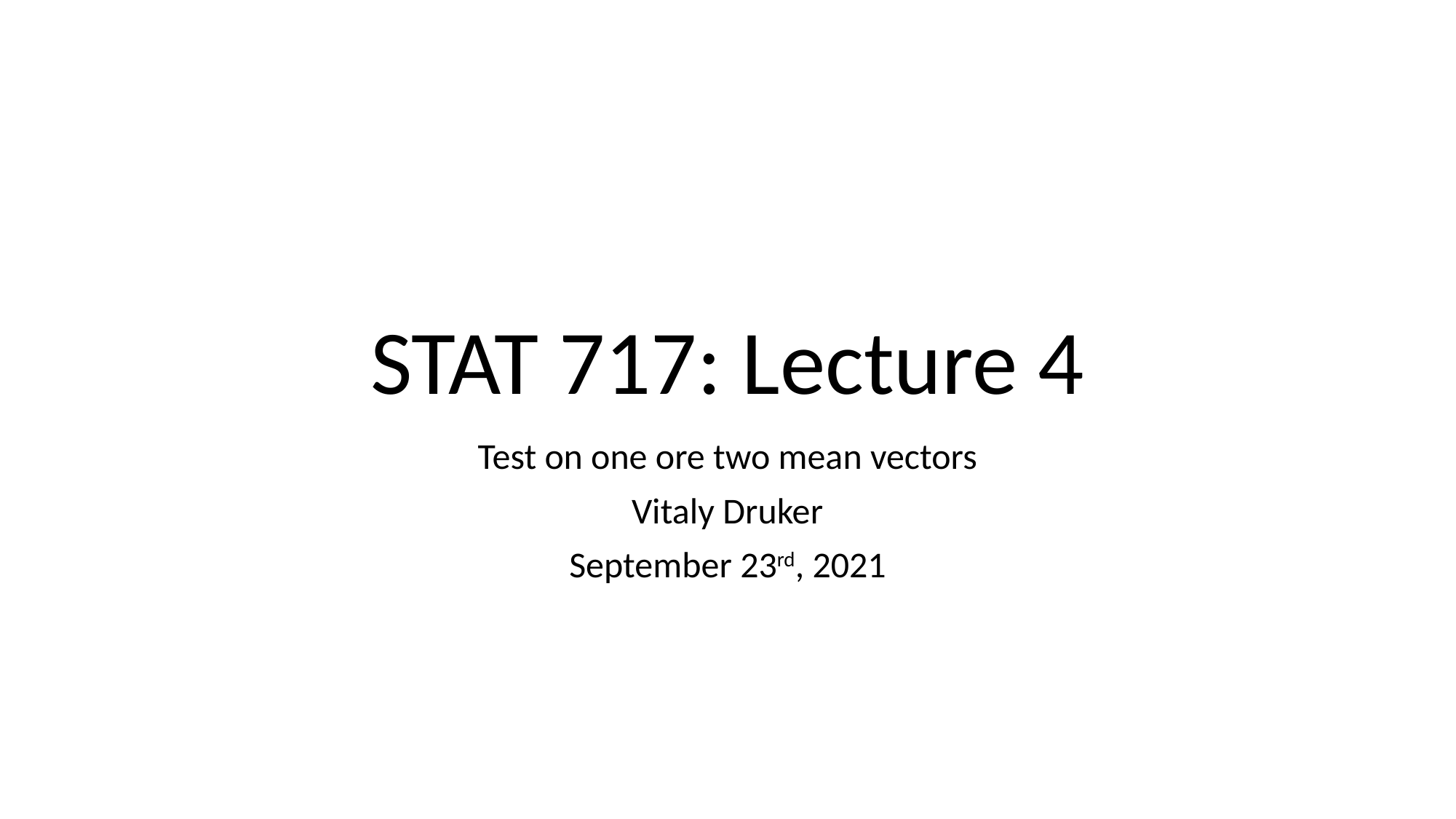

# STAT 717: Lecture 4
Test on one ore two mean vectors
Vitaly Druker
September 23rd, 2021